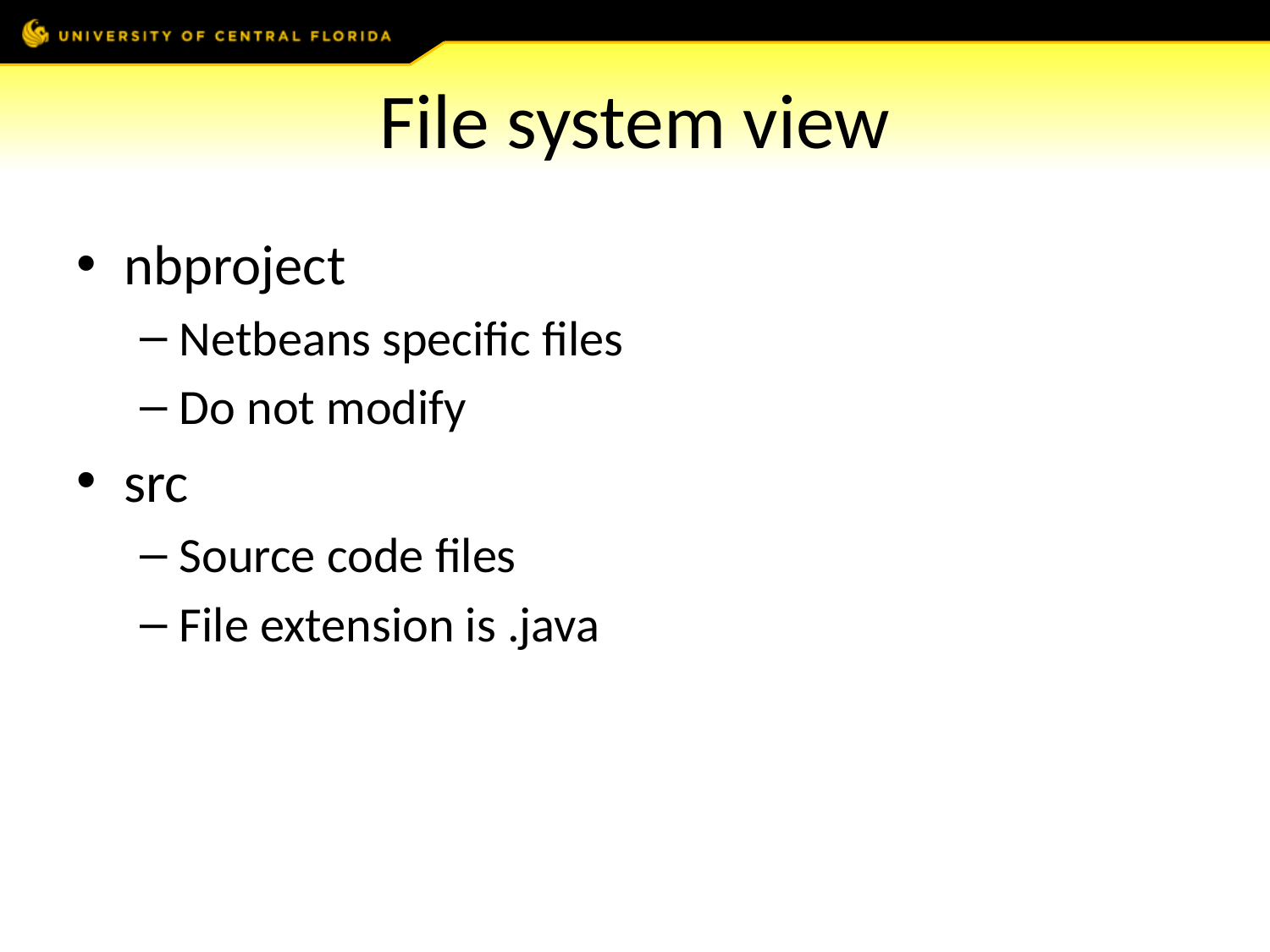

# File system view
nbproject
Netbeans specific files
Do not modify
src
Source code files
File extension is .java